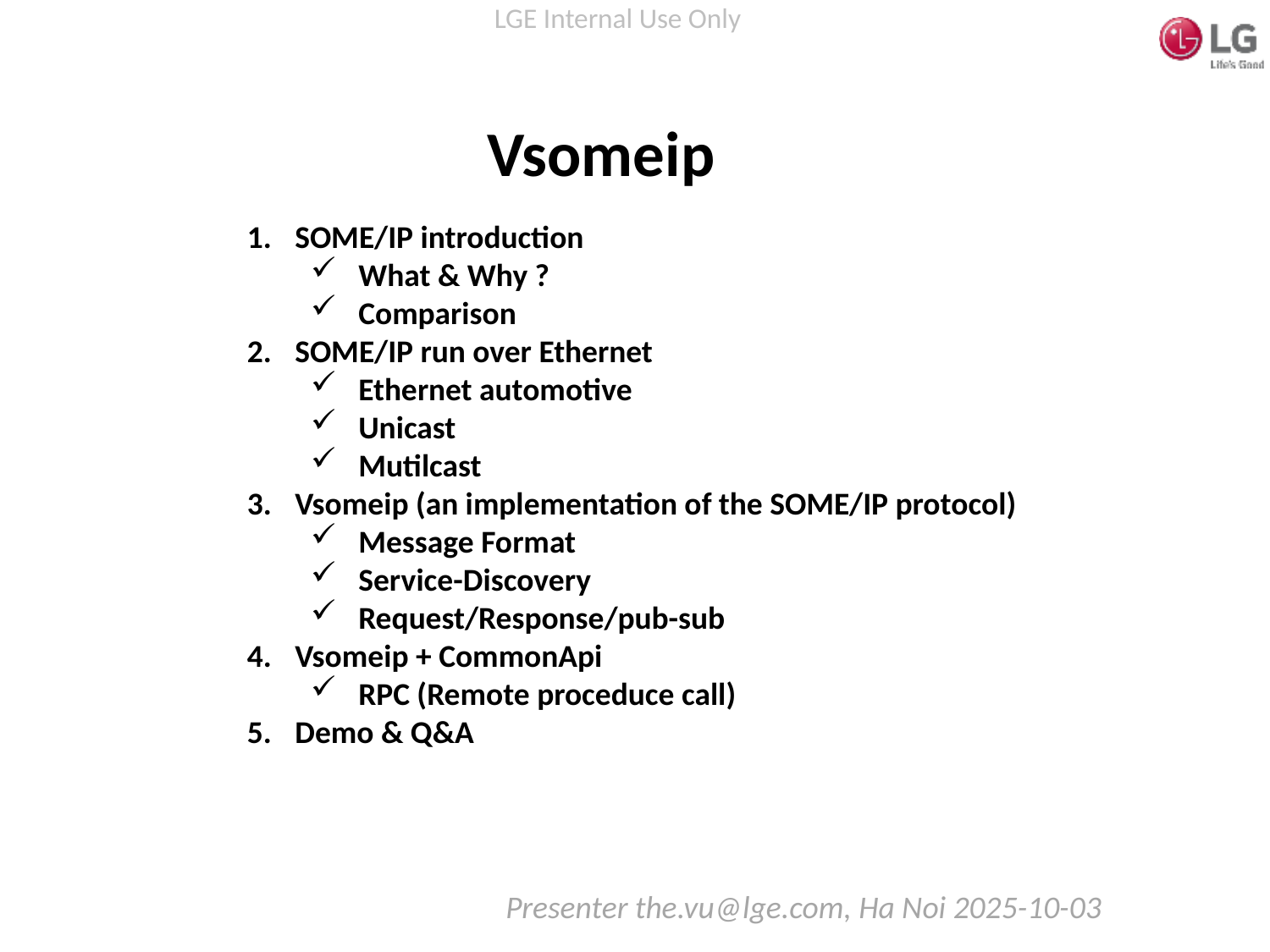

Vsomeip
SOME/IP introduction
What & Why ?
Comparison
SOME/IP run over Ethernet
Ethernet automotive
Unicast
Mutilcast
Vsomeip (an implementation of the SOME/IP protocol)
Message Format
Service-Discovery
Request/Response/pub-sub
Vsomeip + CommonApi
RPC (Remote proceduce call)
Demo & Q&A

Presenter the.vu@lge.com, Ha Noi 2025-10-03